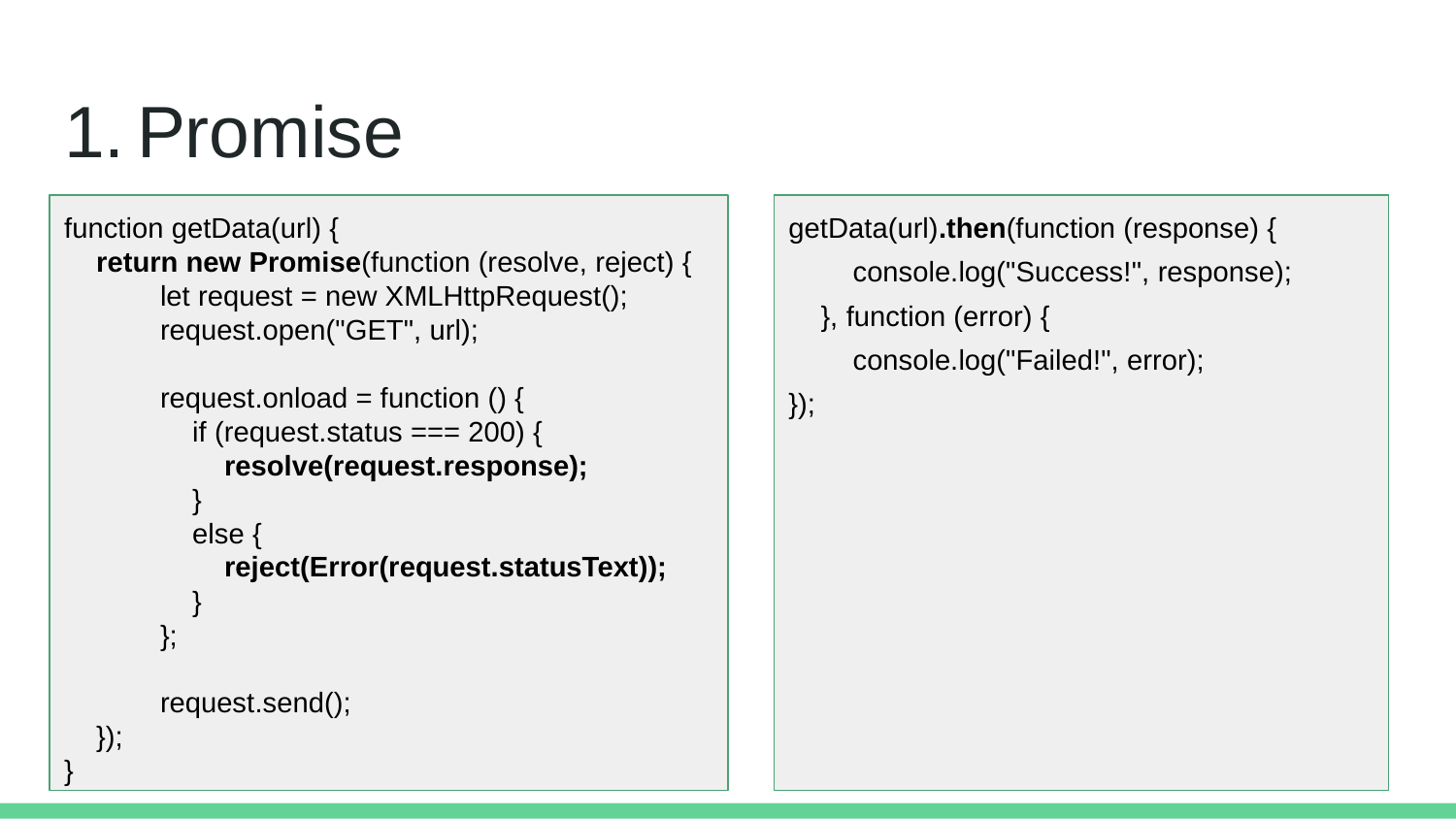

# Promise
function getData(url) {
    return new Promise(function (resolve, reject) {
            let request = new XMLHttpRequest();
            request.open("GET", url);

            request.onload = function () {
                if (request.status === 200) {
                    resolve(request.response);
                }
                else {
                    reject(Error(request.statusText));
                }
            };

            request.send();
    });
}
getData(url).then(function (response) {
        console.log("Success!", response);
    }, function (error) {
        console.log("Failed!", error);
});